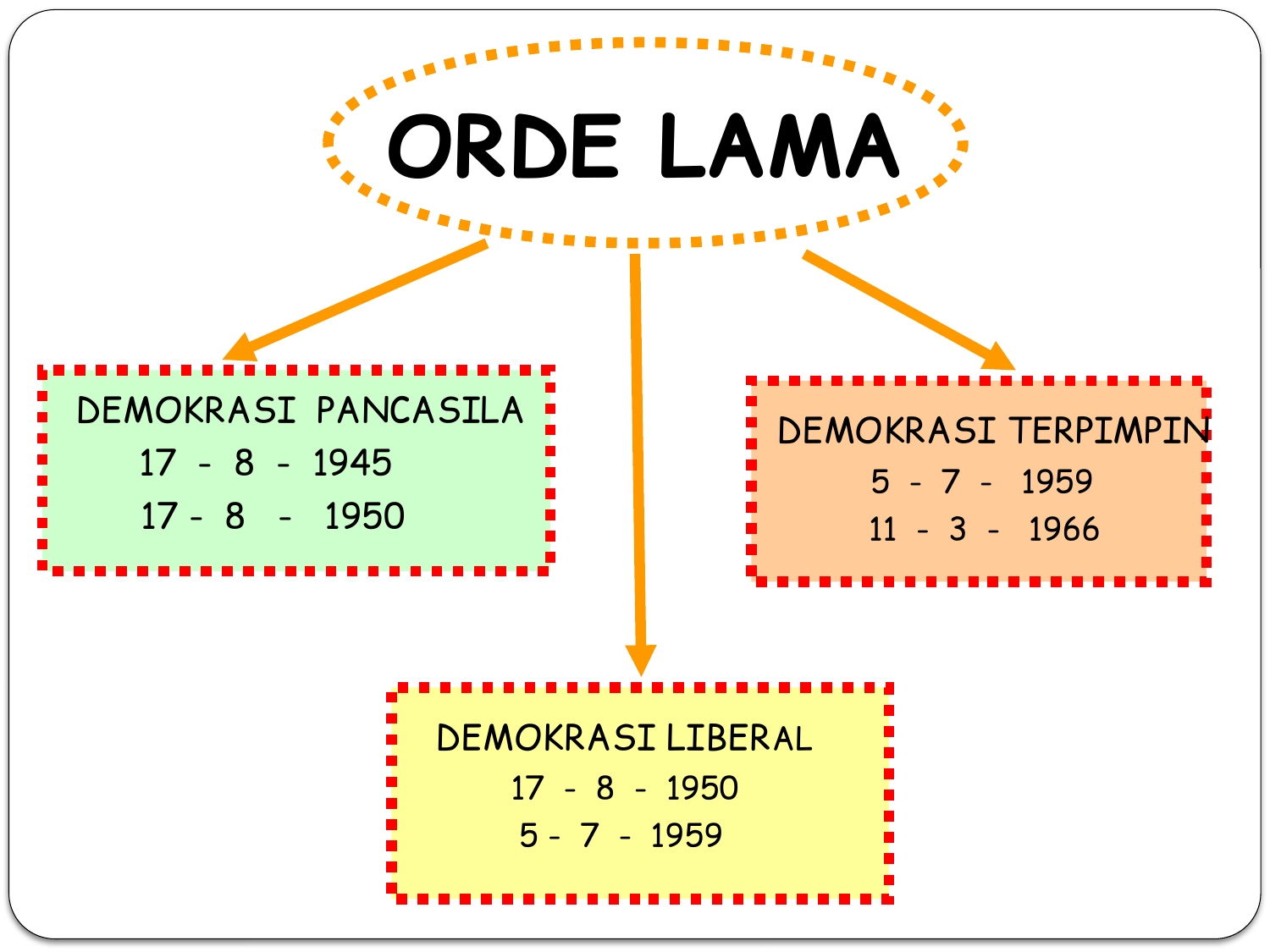

ORDE LAMA

DEMOKRASI  PANCASILA

DEMOKRASI TERPIMPIN
17  -  8  -  1945
5  -  7  -   1959
17 -  8   -   1950
11  -  3  -   1966

DEMOKRASI LIBERAL
17  -  8  -  1950
5 -  7  -  1959